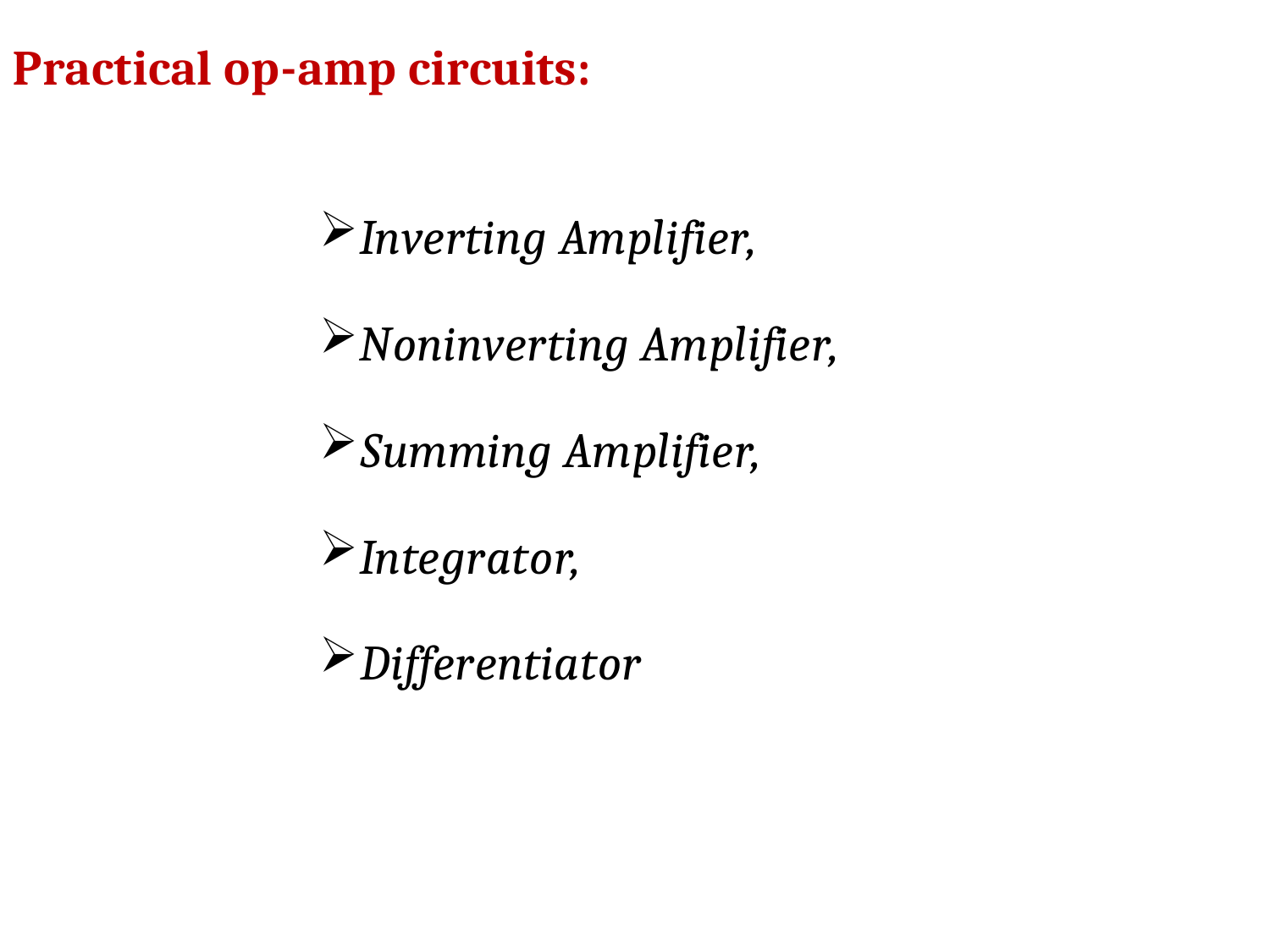

Practical op-amp circuits:
Inverting Amplifier,
Noninverting Amplifier,
Summing Amplifier,
Integrator,
Differentiator